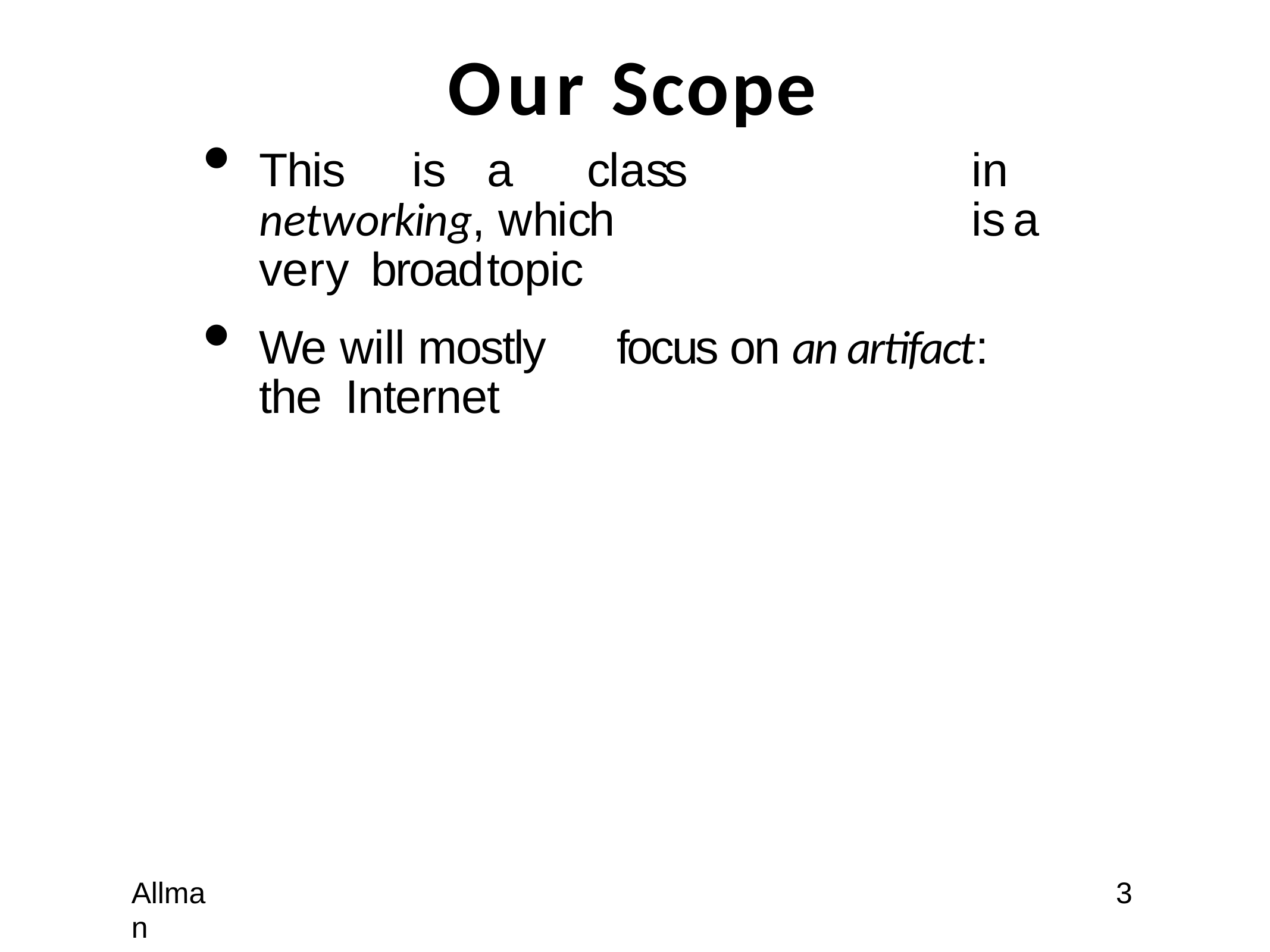

# Our Scope
This	is		a	class	in networking, which	is	a	very  broad	topic
We will mostly	focus on an artifact: the  Internet
Allman
3